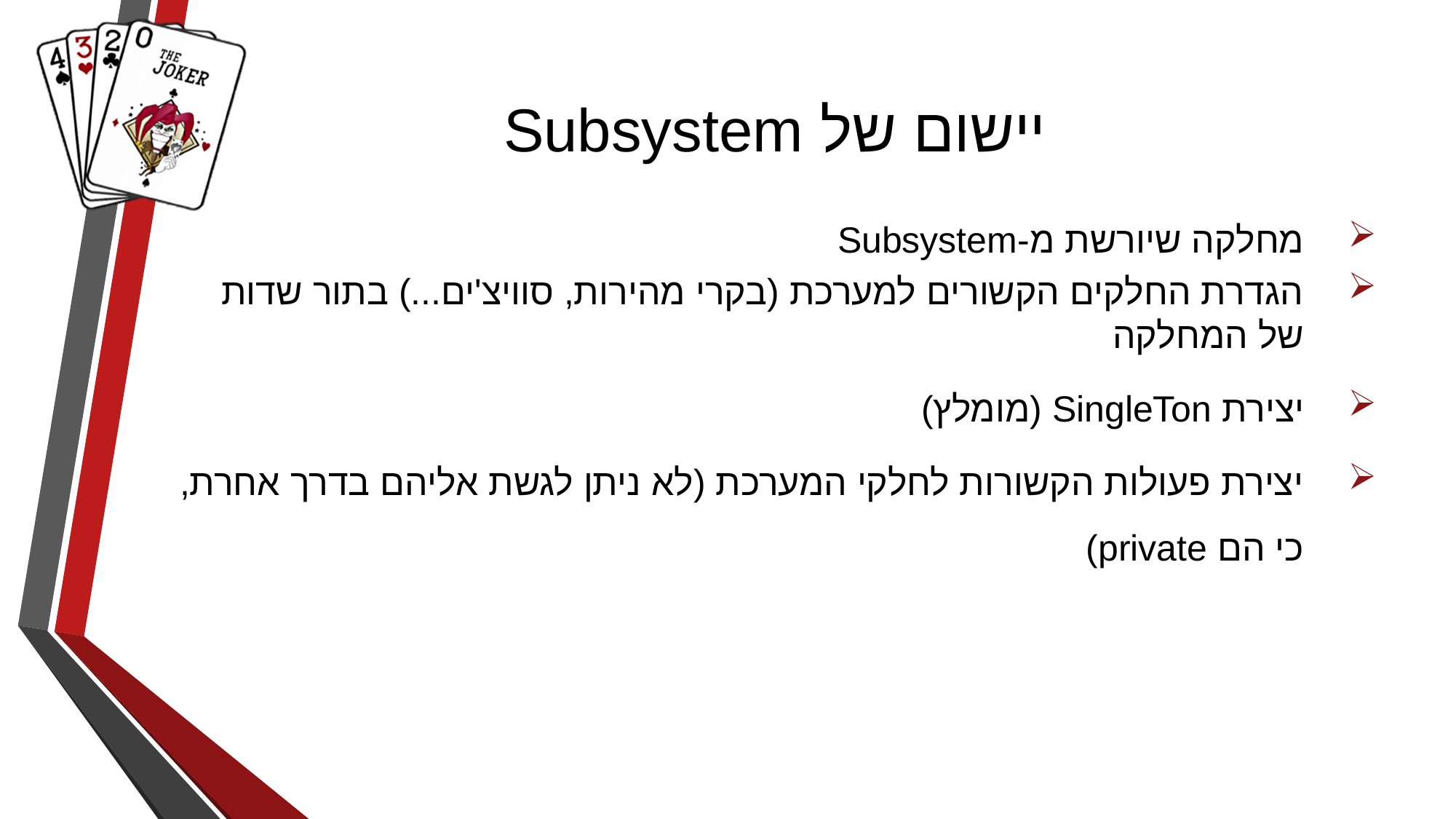

# יישום של Subsystem
 מחלקה שיורשת מ-Subsystem
 הגדרת החלקים הקשורים למערכת (בקרי מהירות, סוויצ'ים...) בתור שדות
 של המחלקה
 יצירת SingleTon (מומלץ)
 יצירת פעולות הקשורות לחלקי המערכת (לא ניתן לגשת אליהם בדרך אחרת,
 כי הם private)